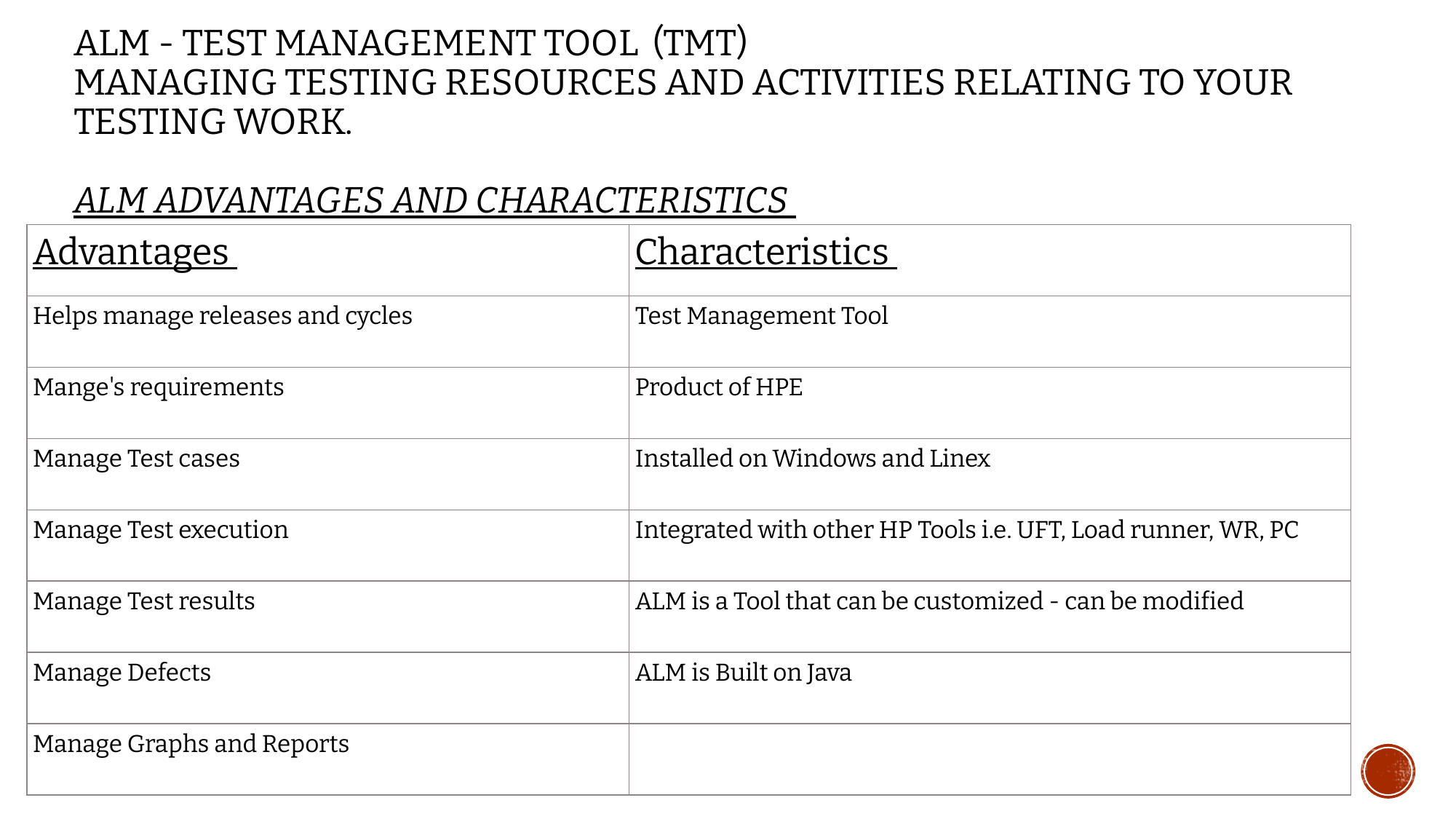

# ALM - Test Management Tool  (TMT) Managing testing resources and activities relating to your testing work. ALM Advantages and Characteristics
| Advantages | Characteristics |
| --- | --- |
| Helps manage releases and cycles | Test Management Tool |
| Mange's requirements | Product of HPE |
| Manage Test cases | Installed on Windows and Linex |
| Manage Test execution | Integrated with other HP Tools i.e. UFT, Load runner, WR, PC |
| Manage Test results | ALM is a Tool that can be customized - can be modified |
| Manage Defects | ALM is Built on Java |
| Manage Graphs and Reports |  |